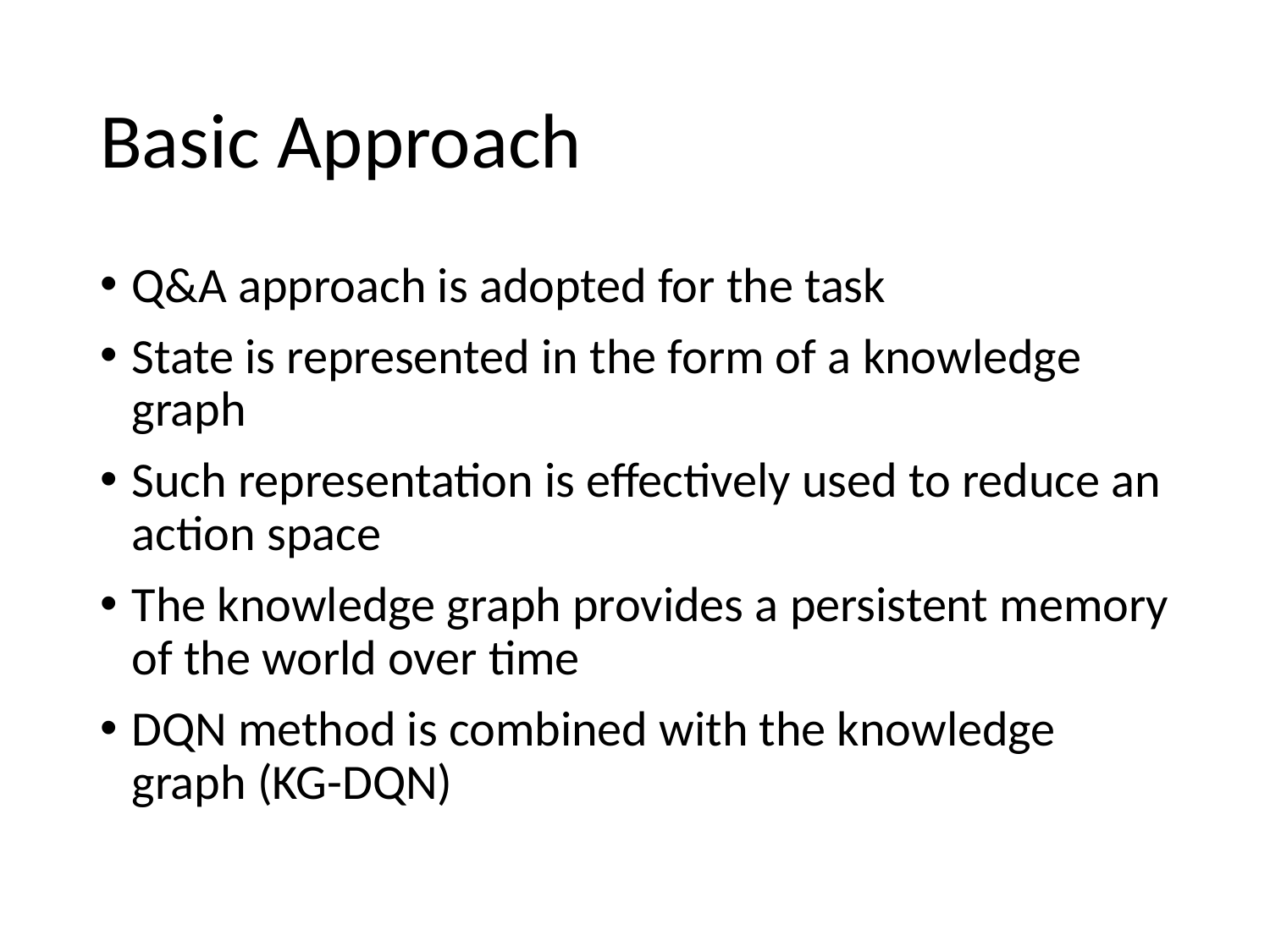

# Basic Approach
Q&A approach is adopted for the task
State is represented in the form of a knowledge graph
Such representation is effectively used to reduce an action space
The knowledge graph provides a persistent memory of the world over time
DQN method is combined with the knowledge graph (KG-DQN)